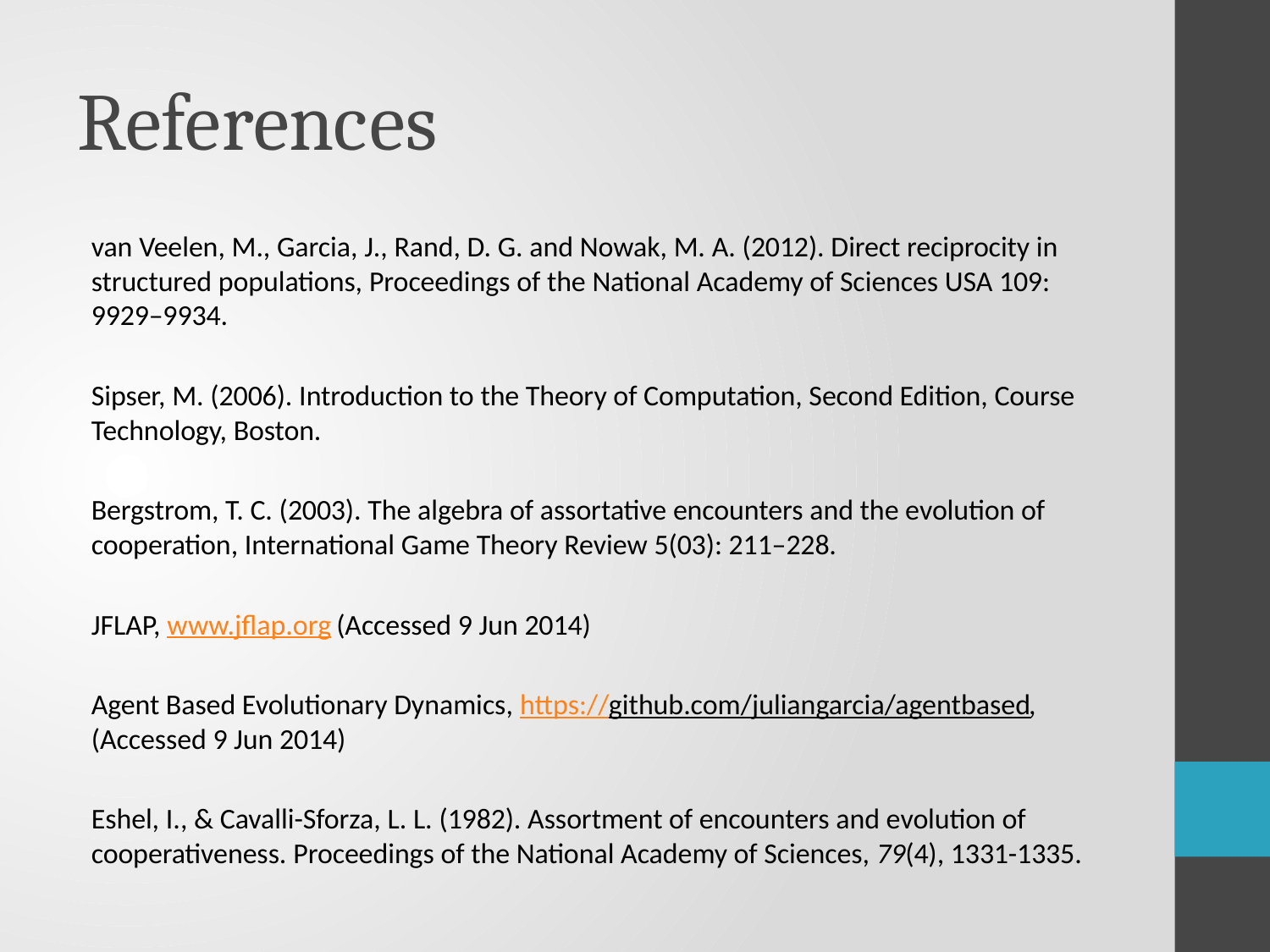

# References
van Veelen, M., Garcia, J., Rand, D. G. and Nowak, M. A. (2012). Direct reciprocity in structured populations, Proceedings of the National Academy of Sciences USA 109: 9929–9934.

Sipser, M. (2006). Introduction to the Theory of Computation, Second Edition, Course Technology, Boston.

Bergstrom, T. C. (2003). The algebra of assortative encounters and the evolution of cooperation, International Game Theory Review 5(03): 211–228.

JFLAP, www.jflap.org (Accessed 9 Jun 2014)

Agent Based Evolutionary Dynamics, https://github.com/juliangarcia/agentbased, (Accessed 9 Jun 2014)

Eshel, I., & Cavalli-Sforza, L. L. (1982). Assortment of encounters and evolution of cooperativeness. Proceedings of the National Academy of Sciences, 79(4), 1331-1335.